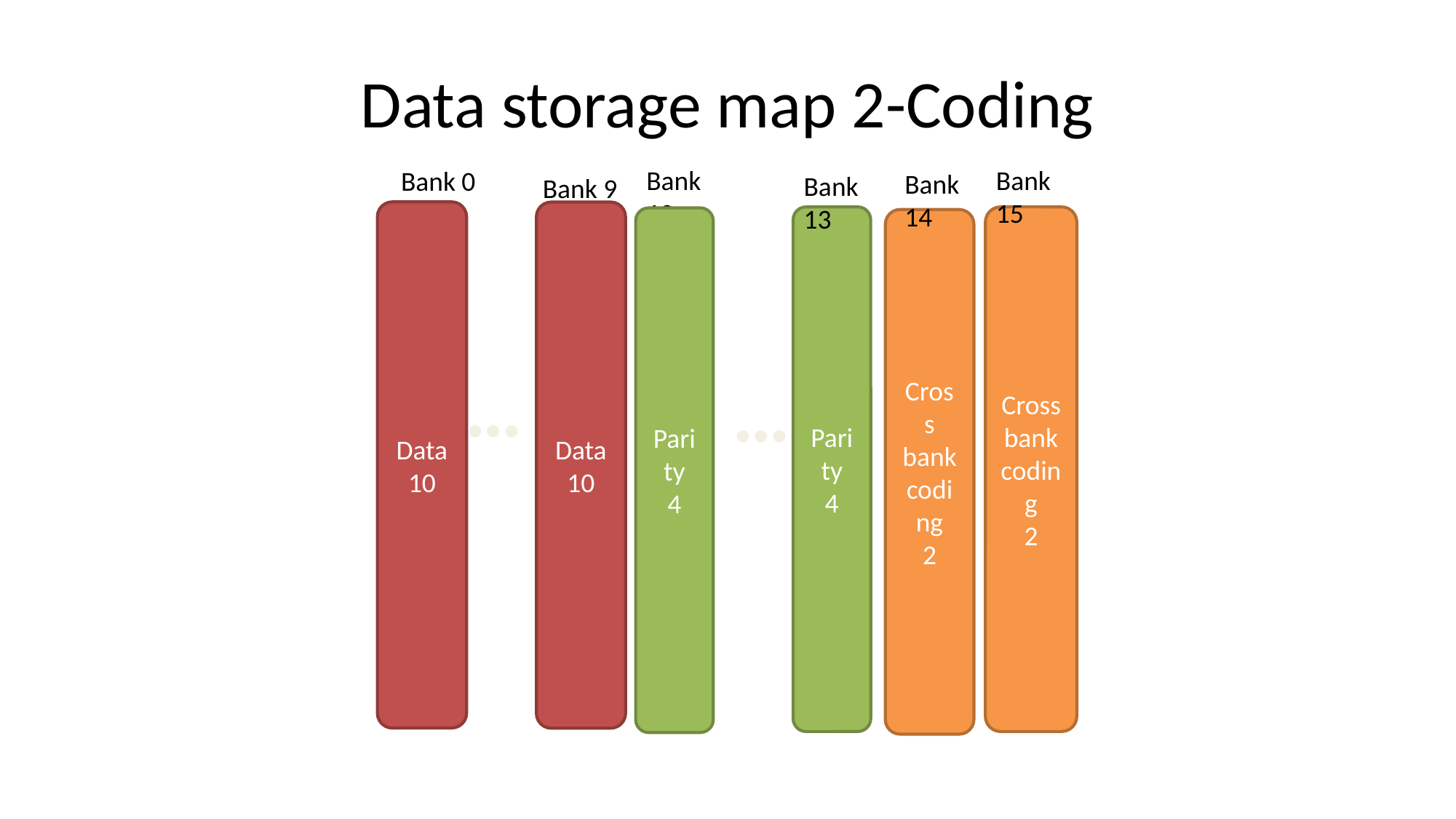

# Data storage map 2-Coding
Bank 10
Bank 15
Bank 0
Bank 14
Bank 13
Bank 9

Data
10
Data
10
Parity
4
Cross bank coding
2
Parity
4
Cross bank coding
2
…
…